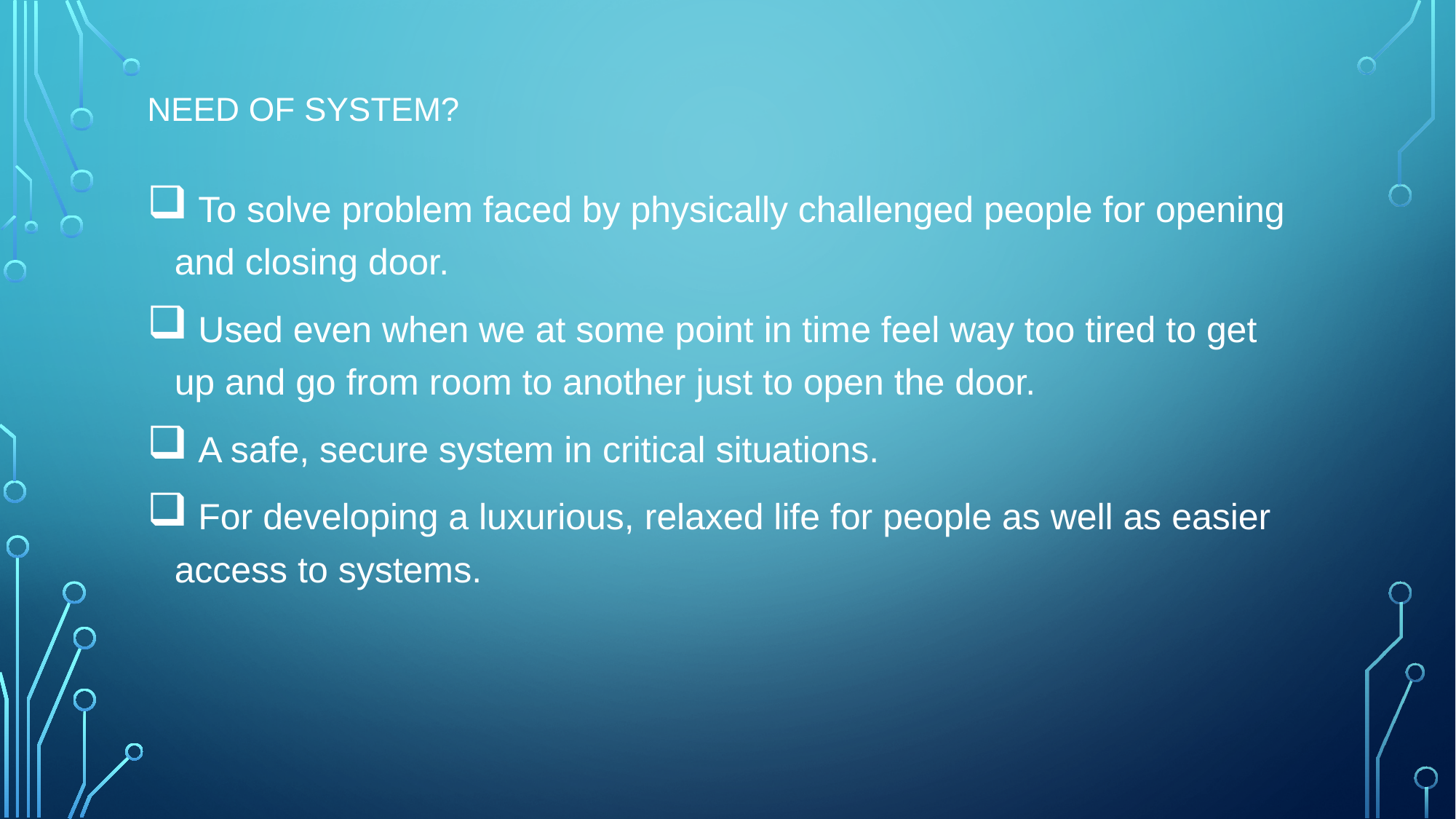

# Need of System?
 To solve problem faced by physically challenged people for opening and closing door.
 Used even when we at some point in time feel way too tired to get up and go from room to another just to open the door.
 A safe, secure system in critical situations.
 For developing a luxurious, relaxed life for people as well as easier access to systems.